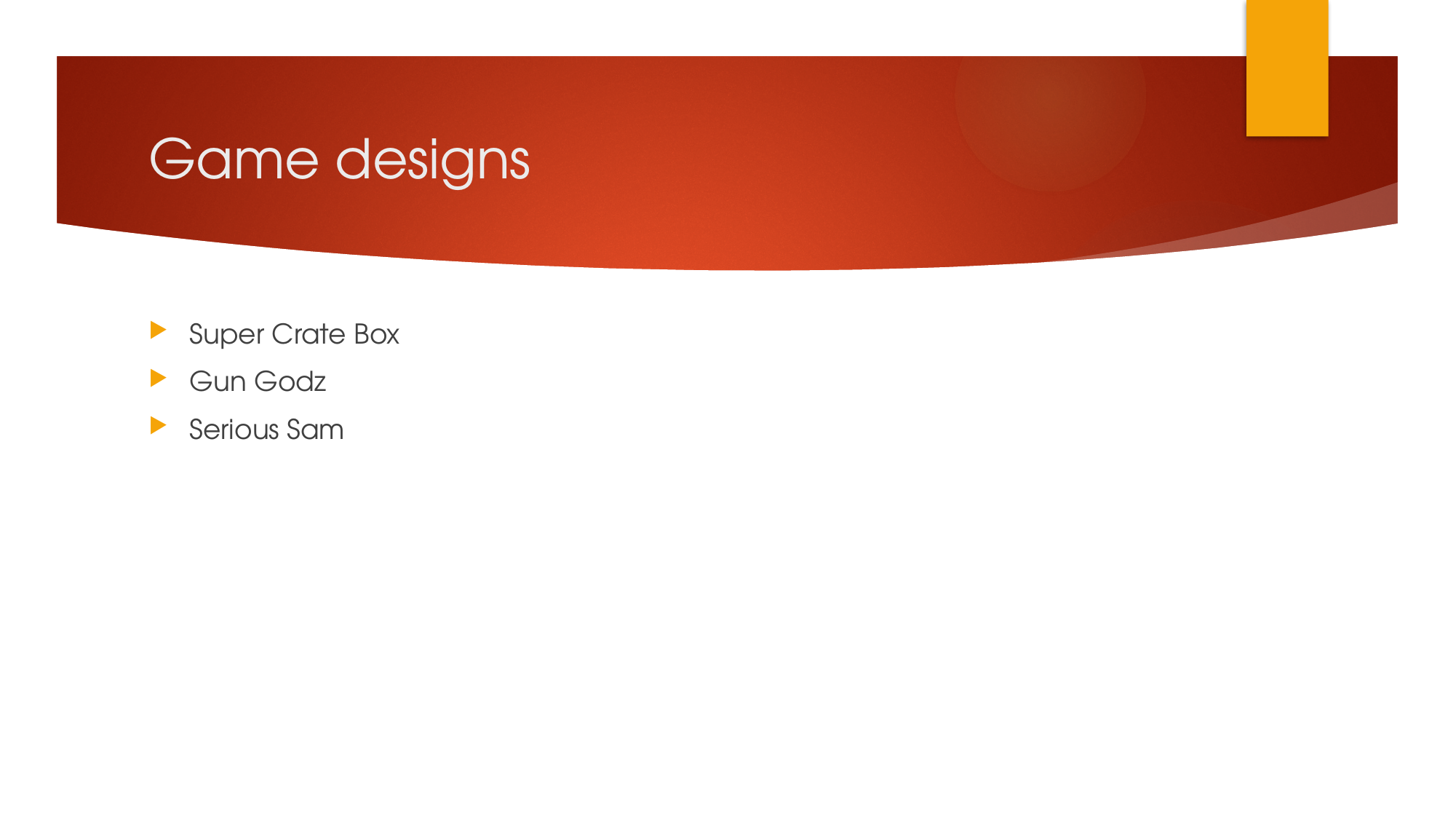

# Game designs
Super Crate Box
Gun Godz
Serious Sam